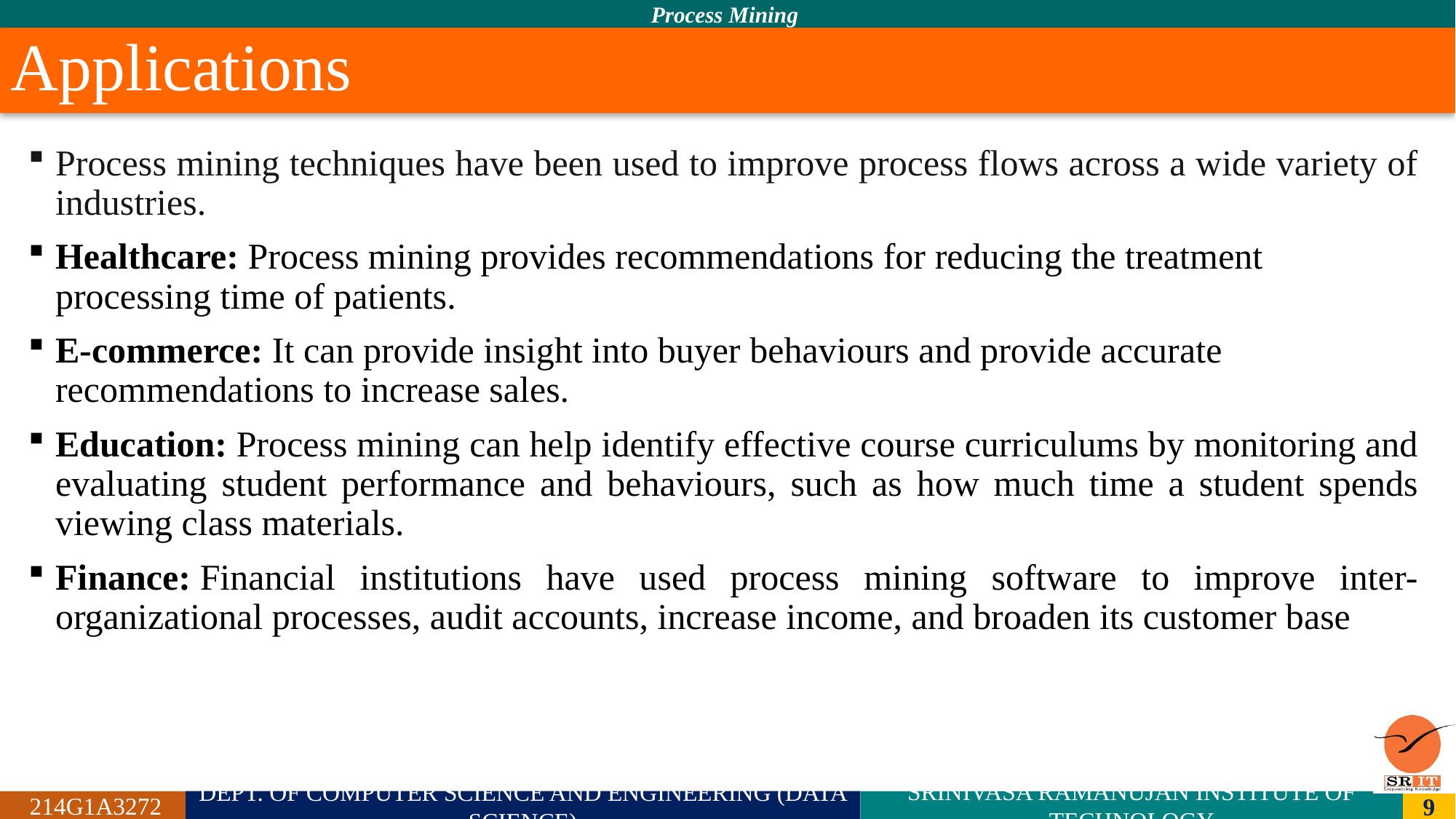

# Applications
Process mining techniques have been used to improve process flows across a wide variety of industries.
Healthcare: Process mining provides recommendations for reducing the treatment processing time of patients.
E-commerce: It can provide insight into buyer behaviours and provide accurate recommendations to increase sales.
Education: Process mining can help identify effective course curriculums by monitoring and evaluating student performance and behaviours, such as how much time a student spends viewing class materials.
Finance: Financial institutions have used process mining software to improve inter-organizational processes, audit accounts, increase income, and broaden its customer base